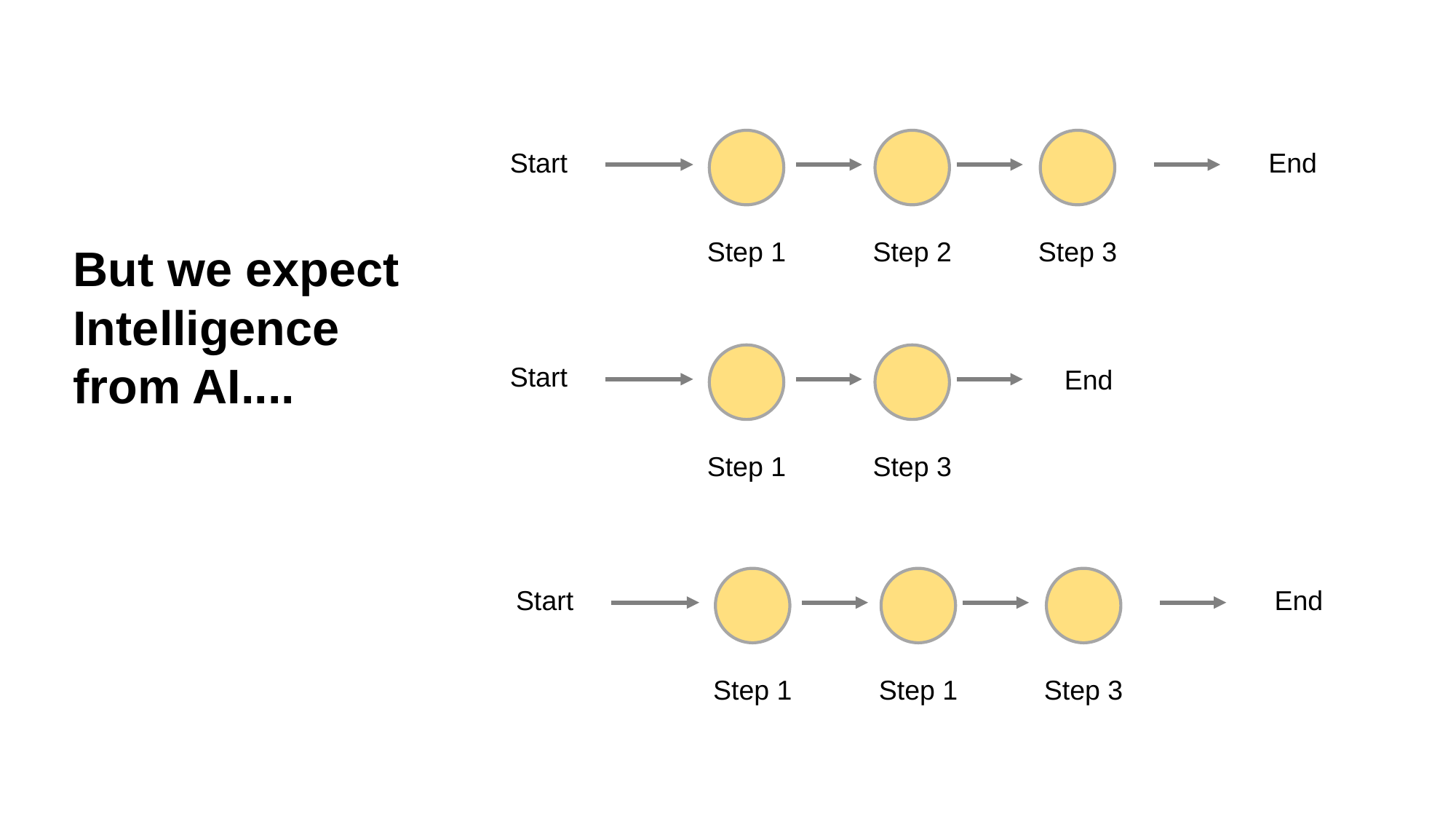

Start
End
But we expect Intelligence from AI....
Step 1
Step 2
Step 3

Start
End
Step 1
Step 3

Start
End
Step 1
Step 1
Step 3